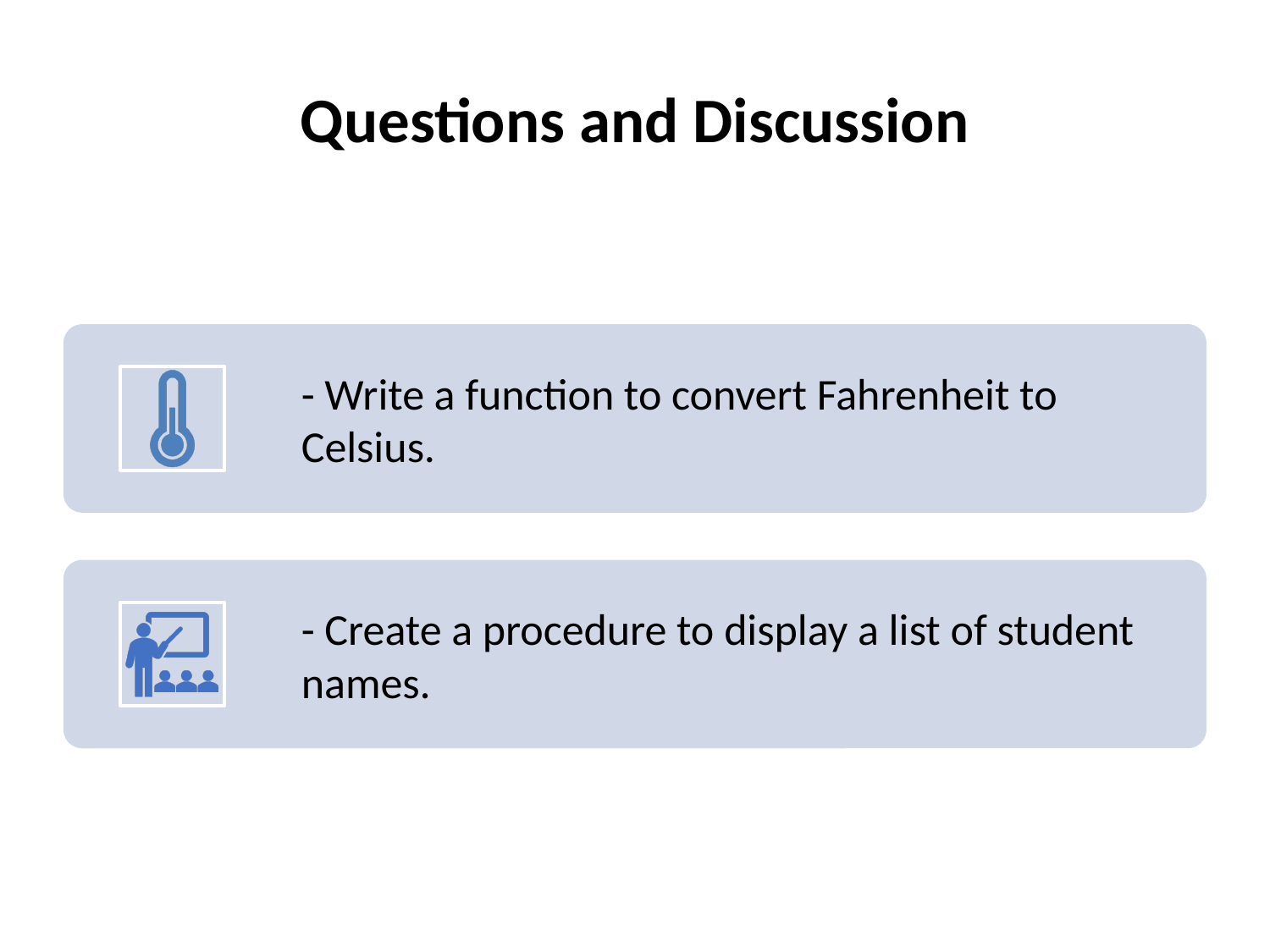

# Questions and Discussion
- Write a function to convert Fahrenheit to Celsius.
- Create a procedure to display a list of student names.